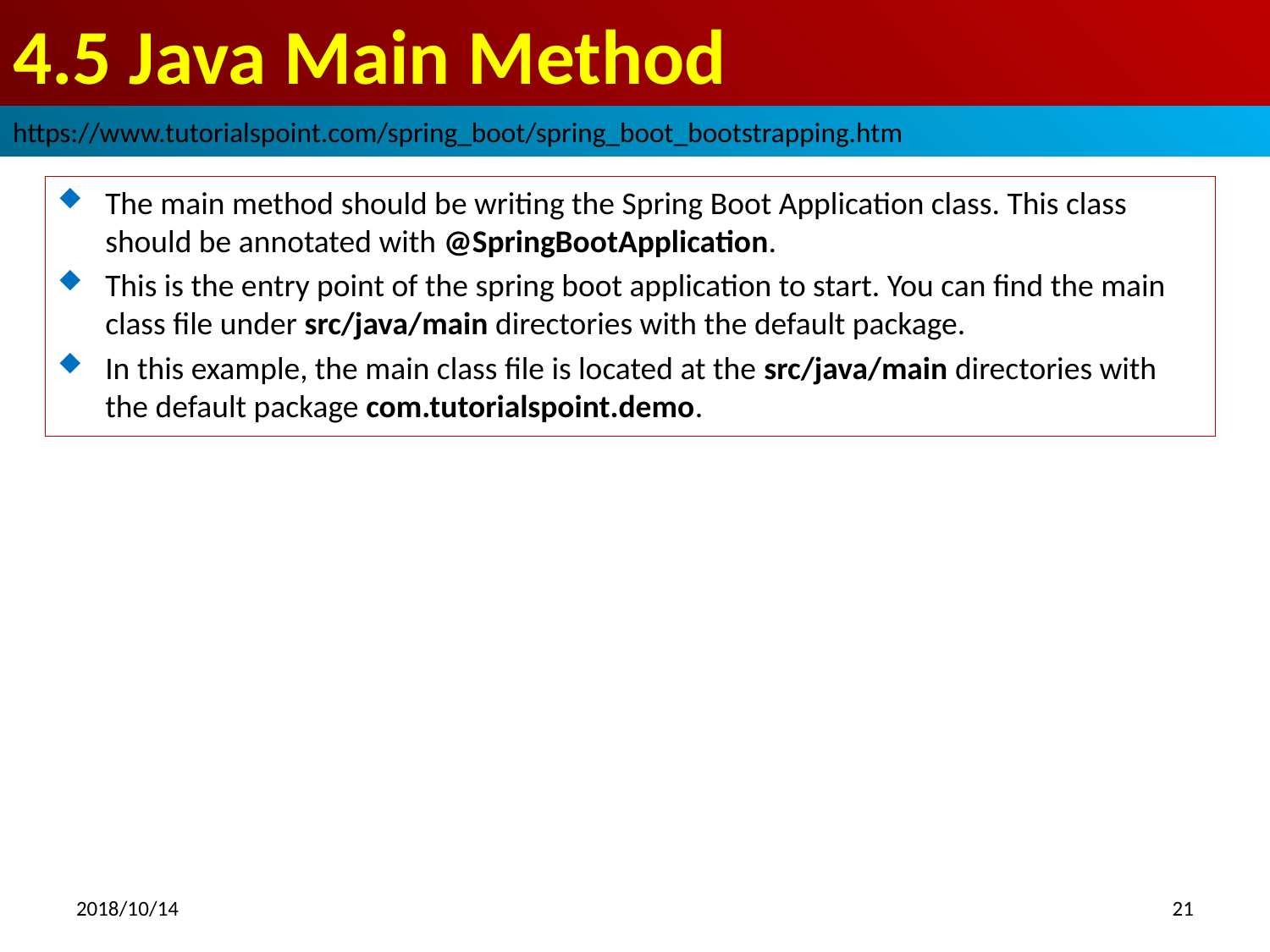

# 4.5 Java Main Method
https://www.tutorialspoint.com/spring_boot/spring_boot_bootstrapping.htm
The main method should be writing the Spring Boot Application class. This class should be annotated with @SpringBootApplication.
This is the entry point of the spring boot application to start. You can find the main class file under src/java/main directories with the default package.
In this example, the main class file is located at the src/java/main directories with the default package com.tutorialspoint.demo.
2018/10/14
21